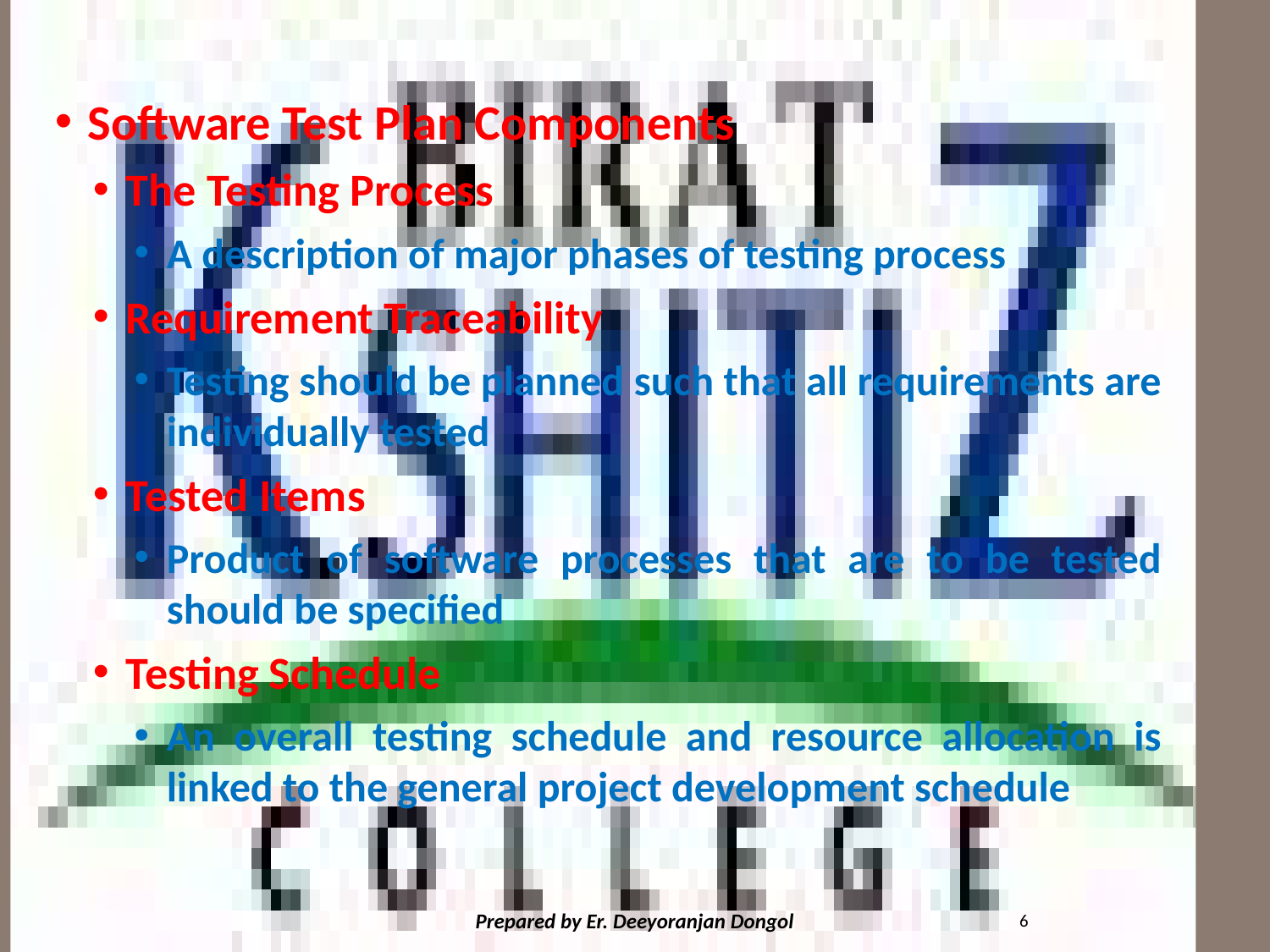

#
Software Test Plan Components
The Testing Process
A description of major phases of testing process
Requirement Traceability
Testing should be planned such that all requirements are individually tested
Tested Items
Product of software processes that are to be tested should be specified
Testing Schedule
An overall testing schedule and resource allocation is linked to the general project development schedule
6
Prepared by Er. Deeyoranjan Dongol